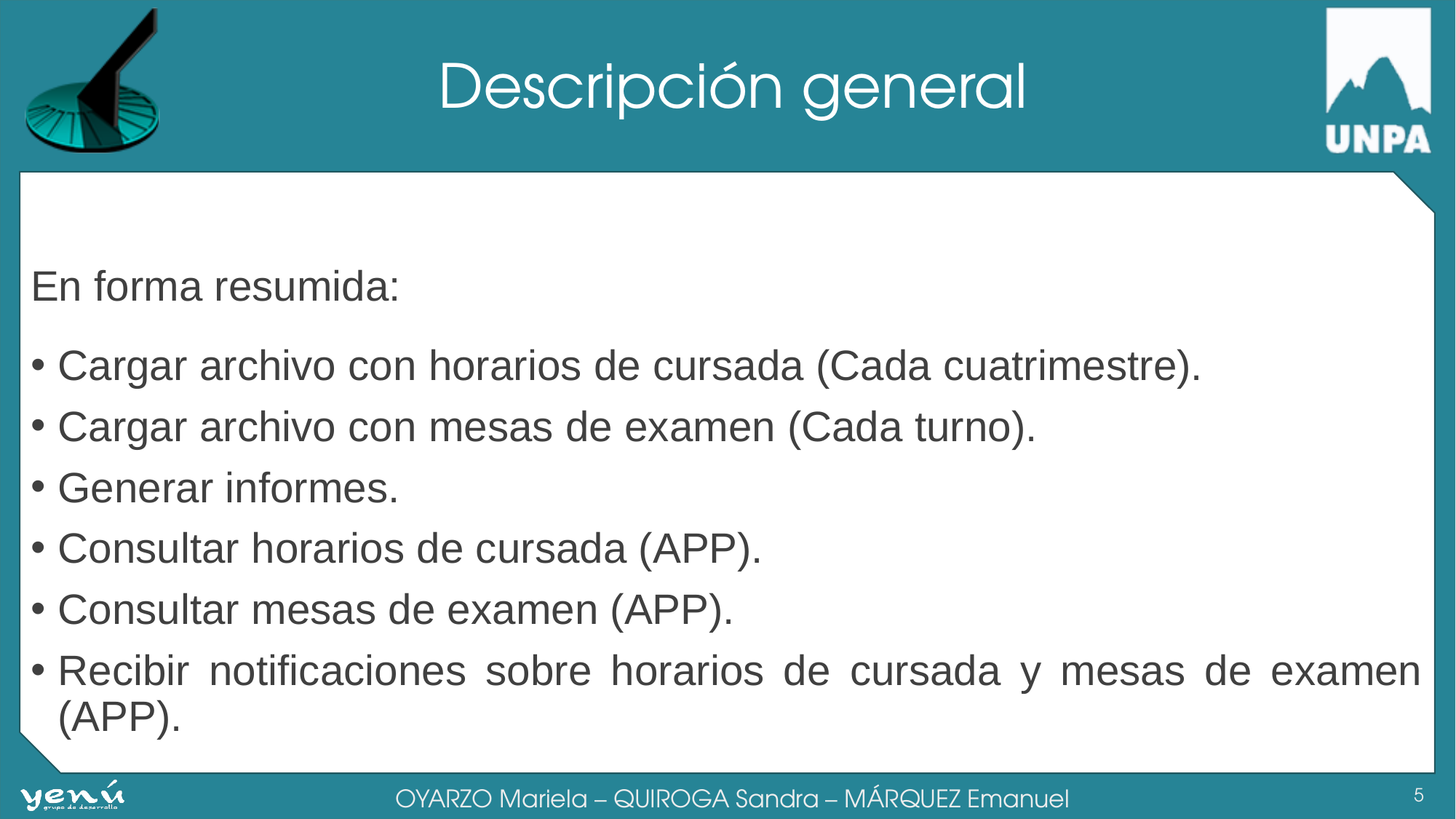

# Descripción general

En forma resumida:
Cargar archivo con horarios de cursada (Cada cuatrimestre).
Cargar archivo con mesas de examen (Cada turno).
Generar informes.
Consultar horarios de cursada (APP).
Consultar mesas de examen (APP).
Recibir notificaciones sobre horarios de cursada y mesas de examen (APP).

5
OYARZO Mariela – QUIROGA Sandra – MÁRQUEZ Emanuel